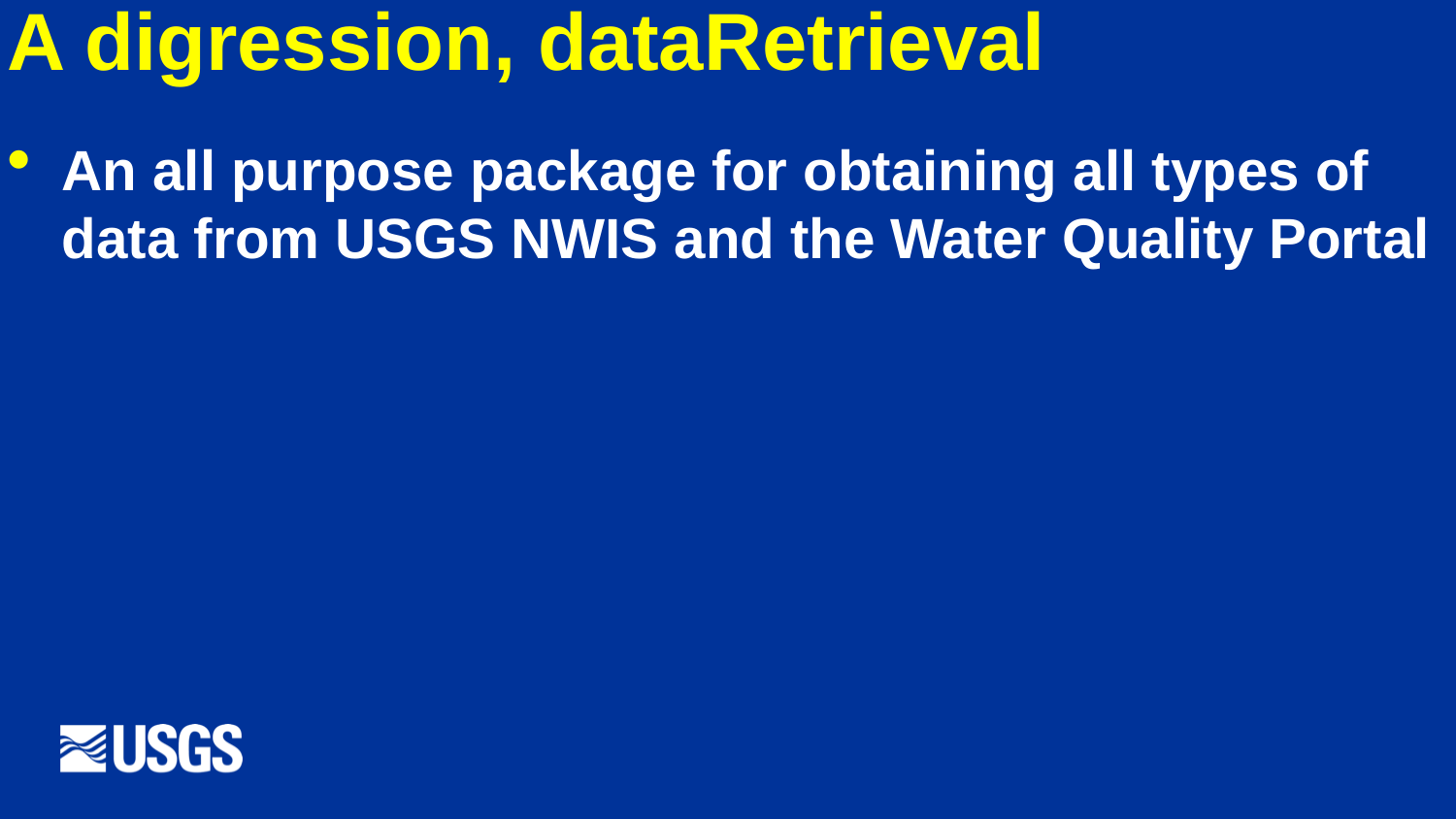

# A digression, dataRetrieval
An all purpose package for obtaining all types of data from USGS NWIS and the Water Quality Portal